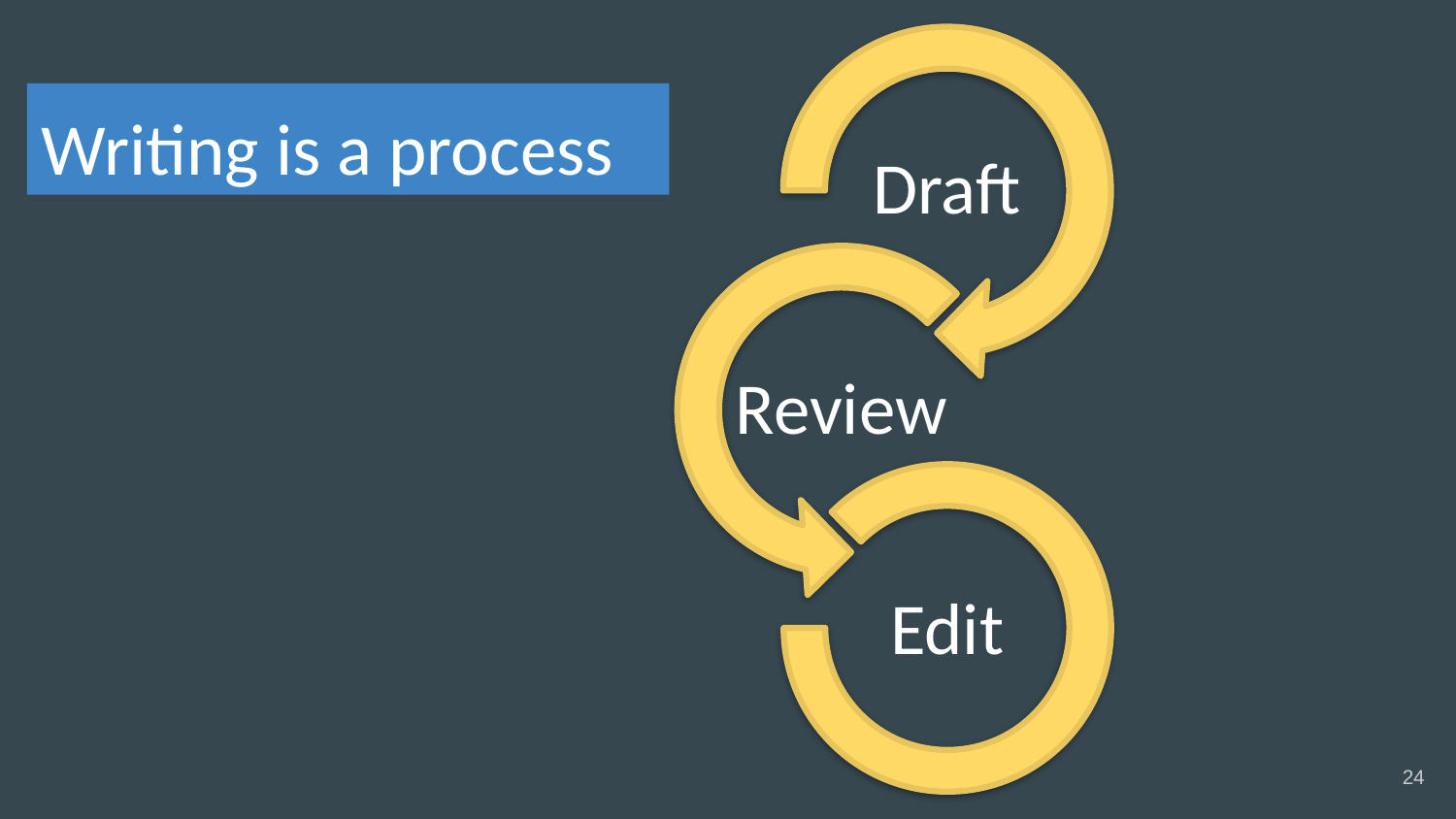

Draft
Review
Edit
# Writing is a process
24